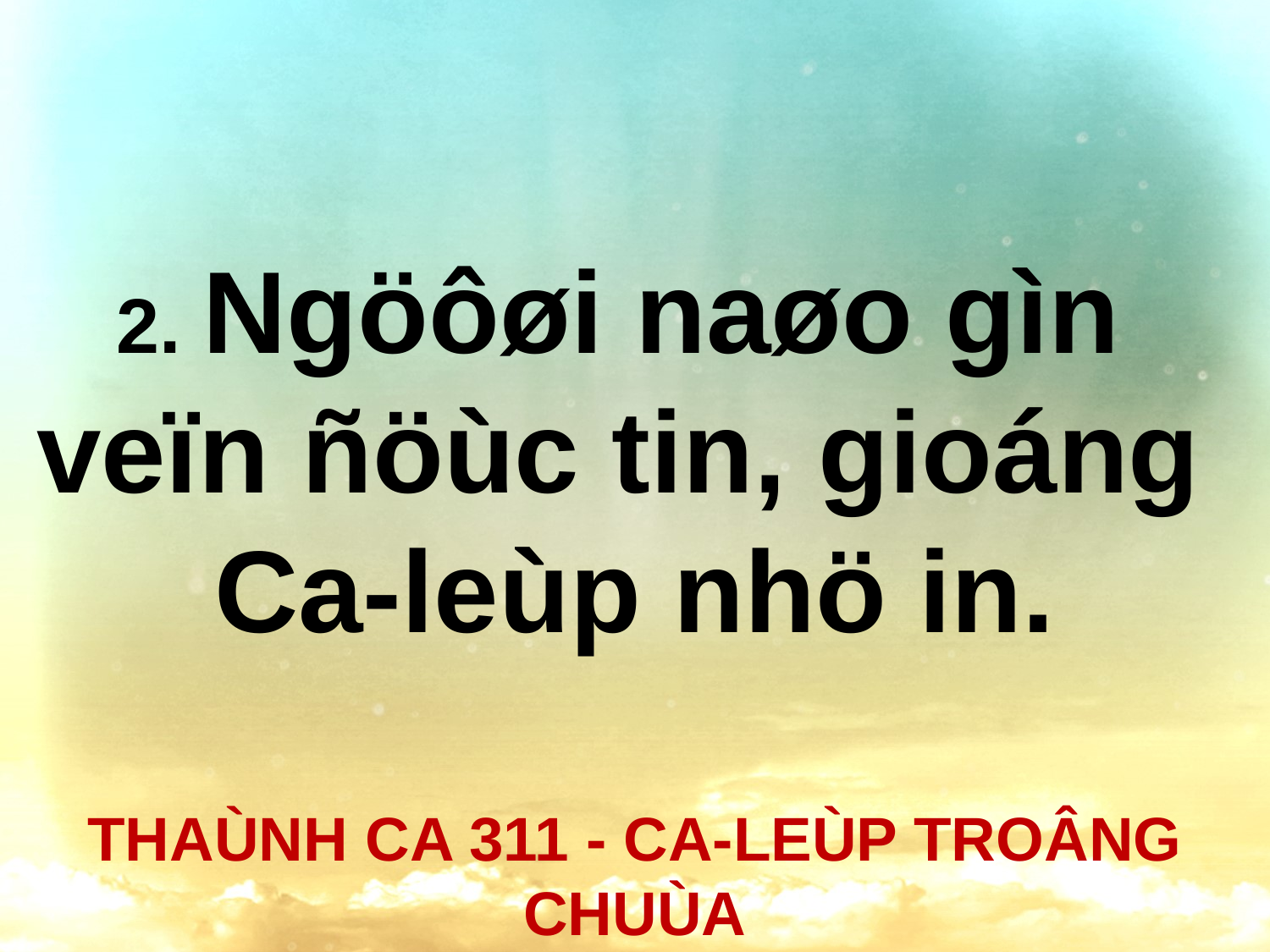

2. Ngöôøi naøo gìn
veïn ñöùc tin, gioáng
Ca-leùp nhö in.
THAÙNH CA 311 - CA-LEÙP TROÂNG CHUÙA